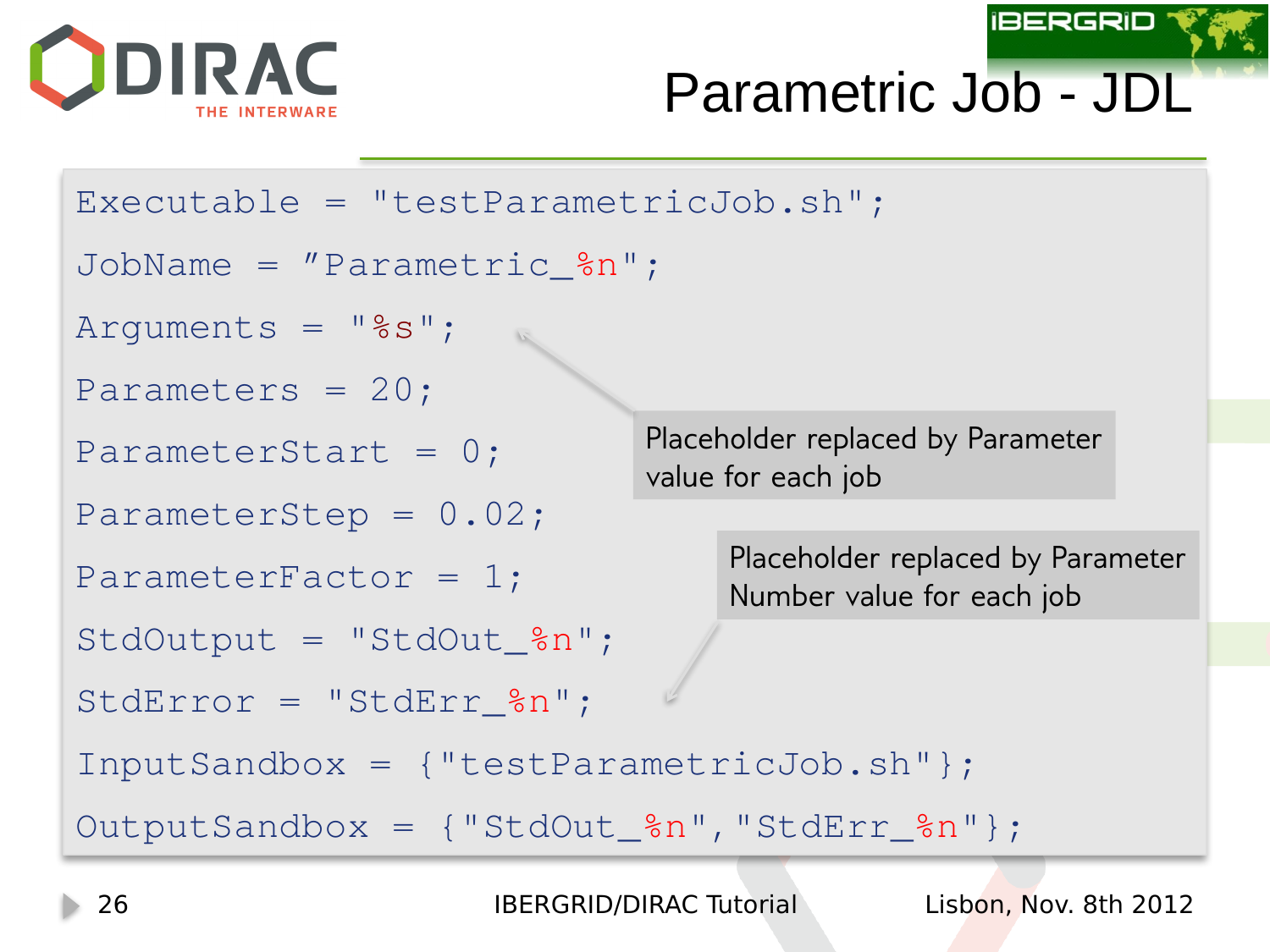

# Parametric Job - JDL

Executable = "testParametricJob.sh";
JobName = ”Parametric_%n";
Arguments = "%s";
Parameters = 20;
ParameterStart = 0;
ParameterStep = 0.02;
ParameterFactor = 1;
StdOutput = "StdOut_%n";
StdError = "StdErr_%n";
InputSandbox = {"testParametricJob.sh"};
OutputSandbox = {"StdOut_%n","StdErr_%n"};

Placeholder replaced by Parameter
value for each job
Placeholder replaced by Parameter
Number value for each job
26
IBERGRID/DIRAC Tutorial
Lisbon, Nov. 8th 2012